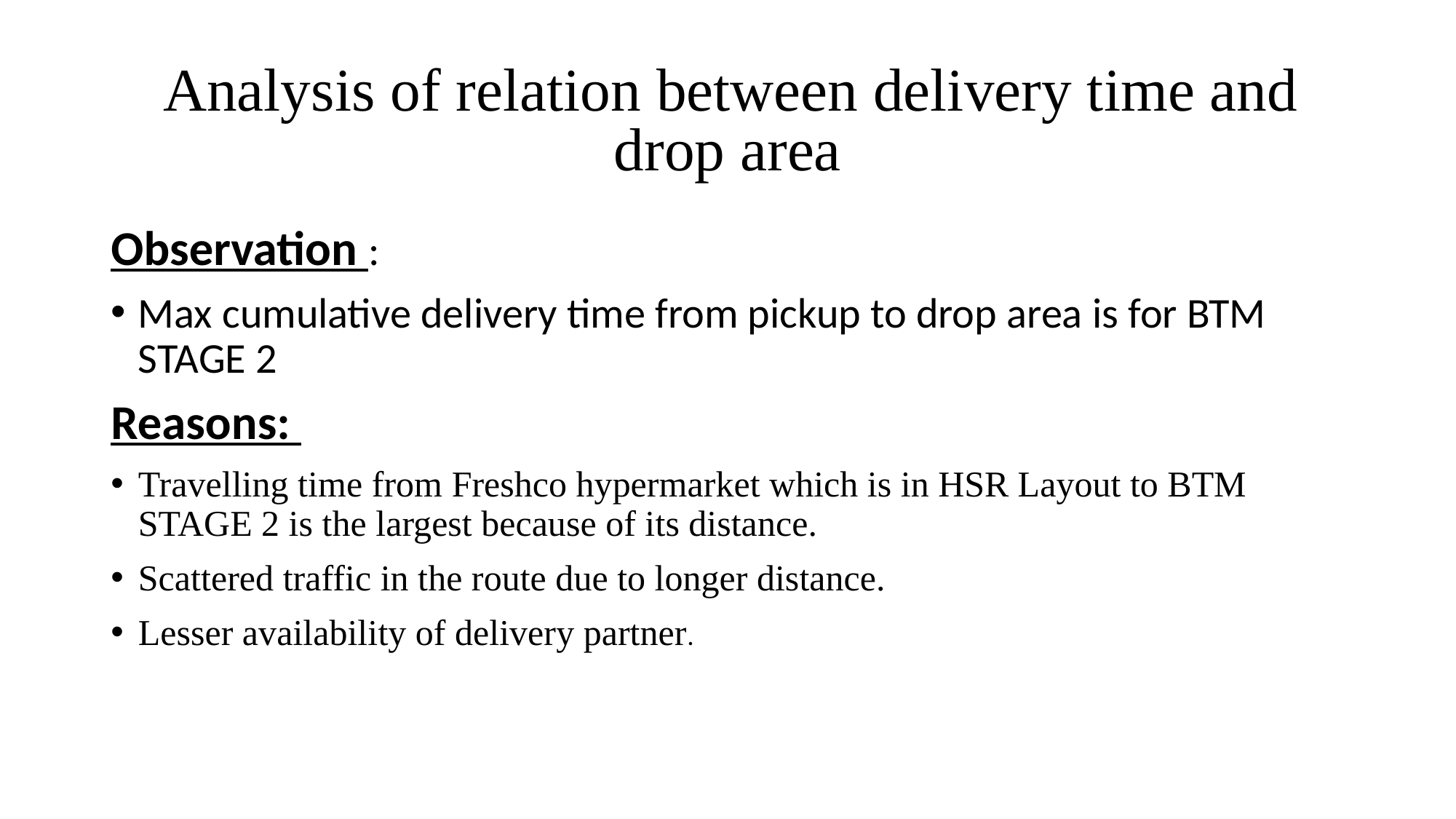

# Analysis of relation between delivery time and drop area
Observation :
Max cumulative delivery time from pickup to drop area is for BTM STAGE 2
Reasons:
Travelling time from Freshco hypermarket which is in HSR Layout to BTM STAGE 2 is the largest because of its distance.
Scattered traffic in the route due to longer distance.
Lesser availability of delivery partner.